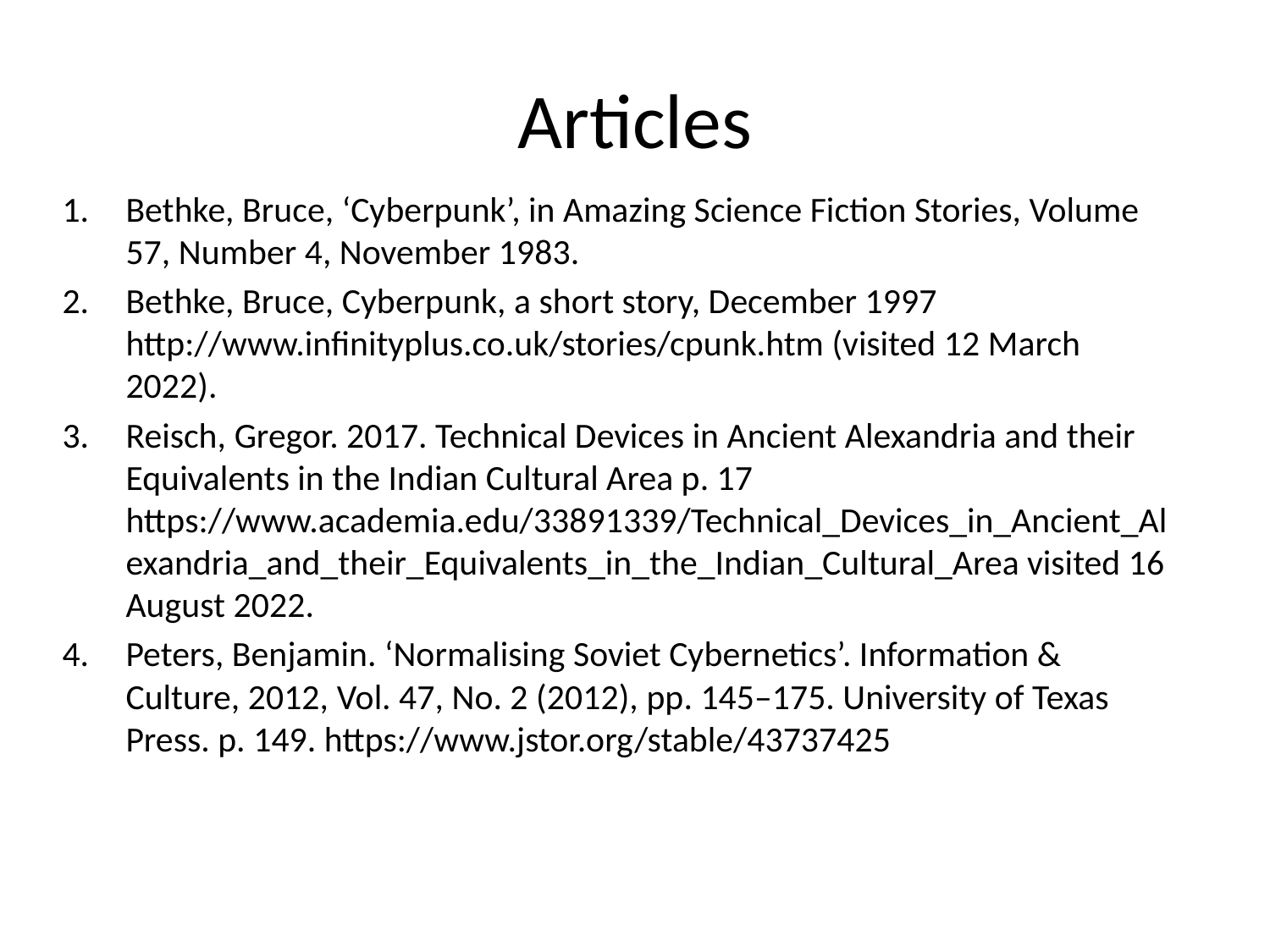

# Articles
Bethke, Bruce, ‘Cyberpunk’, in Amazing Science Fiction Stories, Volume 57, Number 4, November 1983.
Bethke, Bruce, Cyberpunk, a short story, December 1997 http://www.infinityplus.co.uk/stories/cpunk.htm (visited 12 March 2022).
Reisch, Gregor. 2017. Technical Devices in Ancient Alexandria and their Equivalents in the Indian Cultural Area p. 17 https://www.academia.edu/33891339/Technical_Devices_in_Ancient_Alexandria_and_their_Equivalents_in_the_Indian_Cultural_Area visited 16 August 2022.
Peters, Benjamin. ‘Normalising Soviet Cybernetics’. Information & Culture, 2012, Vol. 47, No. 2 (2012), pp. 145–175. University of Texas Press. p. 149. https://www.jstor.org/stable/43737425